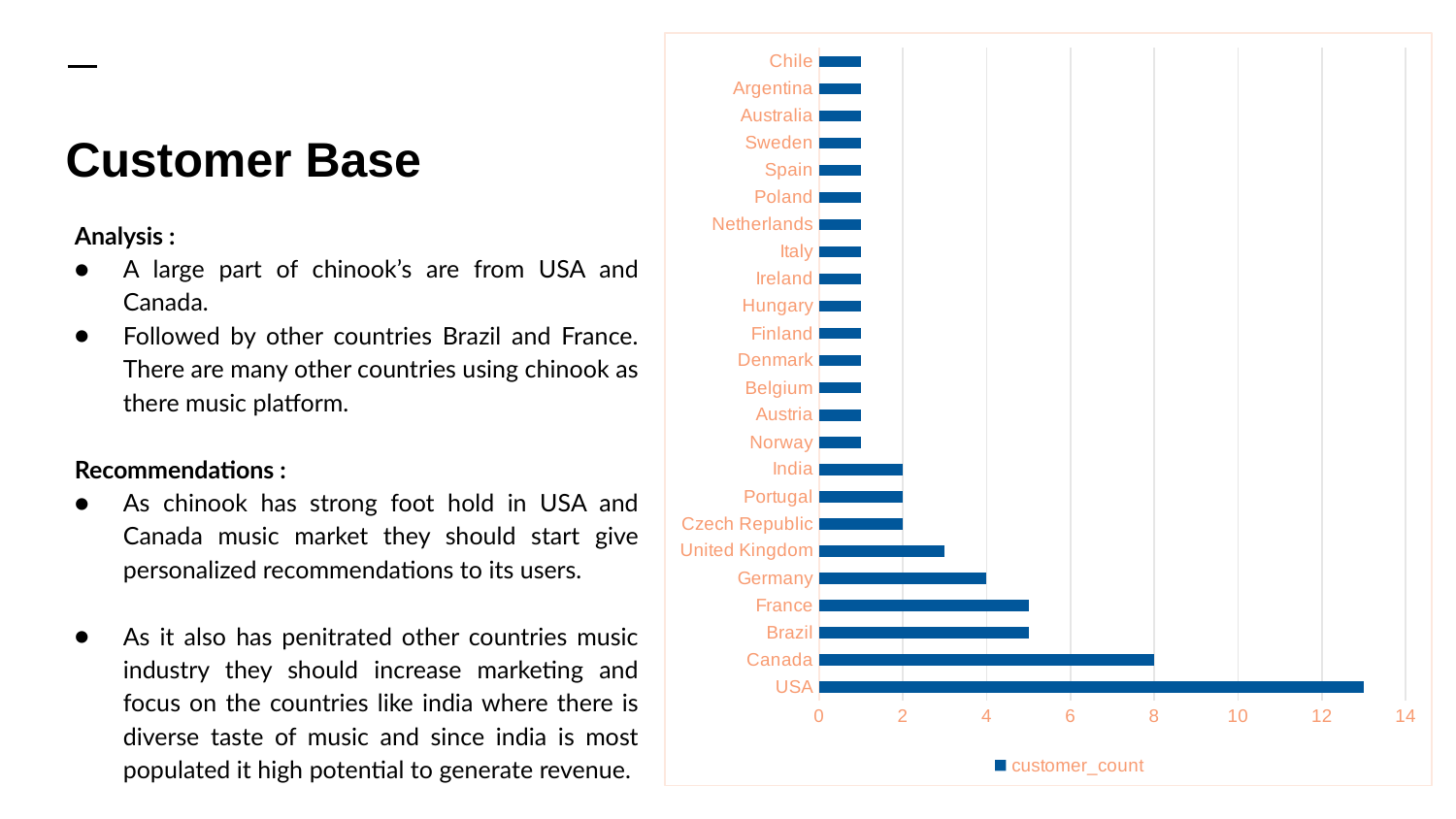

### Chart

| Category | customer_count |
|---|---|
| USA | 13.0 |
| Canada | 8.0 |
| Brazil | 5.0 |
| France | 5.0 |
| Germany | 4.0 |
| United Kingdom | 3.0 |
| Czech Republic | 2.0 |
| Portugal | 2.0 |
| India | 2.0 |
| Norway | 1.0 |
| Austria | 1.0 |
| Belgium | 1.0 |
| Denmark | 1.0 |
| Finland | 1.0 |
| Hungary | 1.0 |
| Ireland | 1.0 |
| Italy | 1.0 |
| Netherlands | 1.0 |
| Poland | 1.0 |
| Spain | 1.0 |
| Sweden | 1.0 |
| Australia | 1.0 |
| Argentina | 1.0 |
| Chile | 1.0 |
# Customer Base
Analysis :
A large part of chinook’s are from USA and Canada.
Followed by other countries Brazil and France. There are many other countries using chinook as there music platform.

Recommendations :
As chinook has strong foot hold in USA and Canada music market they should start give personalized recommendations to its users.

As it also has penitrated other countries music industry they should increase marketing and focus on the countries like india where there is diverse taste of music and since india is most populated it high potential to generate revenue.